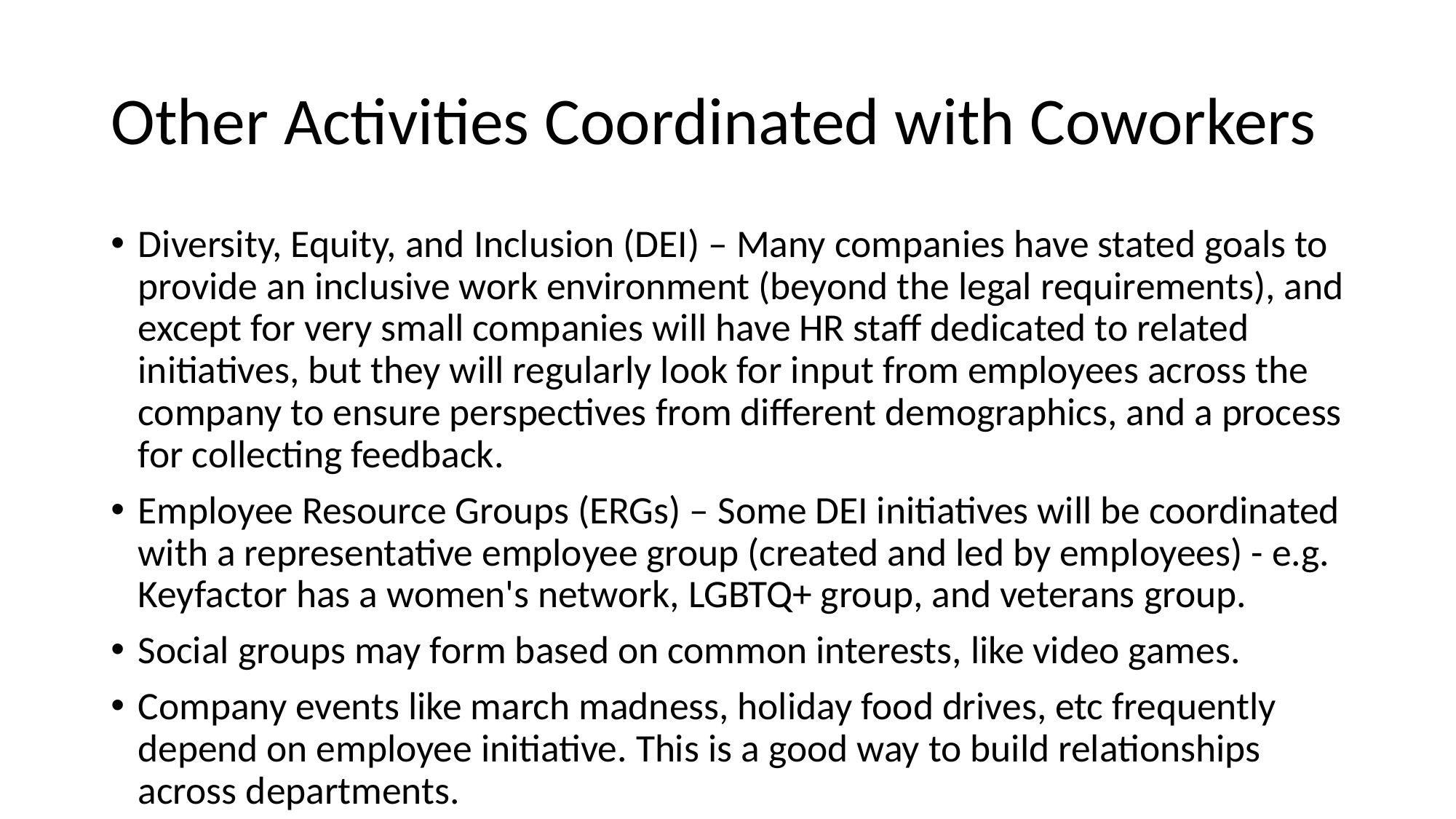

# Other Activities Coordinated with Coworkers
Diversity, Equity, and Inclusion (DEI) – Many companies have stated goals to provide an inclusive work environment (beyond the legal requirements), and except for very small companies will have HR staff dedicated to related initiatives, but they will regularly look for input from employees across the company to ensure perspectives from different demographics, and a process for collecting feedback.
Employee Resource Groups (ERGs) – Some DEI initiatives will be coordinated with a representative employee group (created and led by employees) - e.g. Keyfactor has a women's network, LGBTQ+ group, and veterans group.
Social groups may form based on common interests, like video games.
Company events like march madness, holiday food drives, etc frequently depend on employee initiative. This is a good way to build relationships across departments.